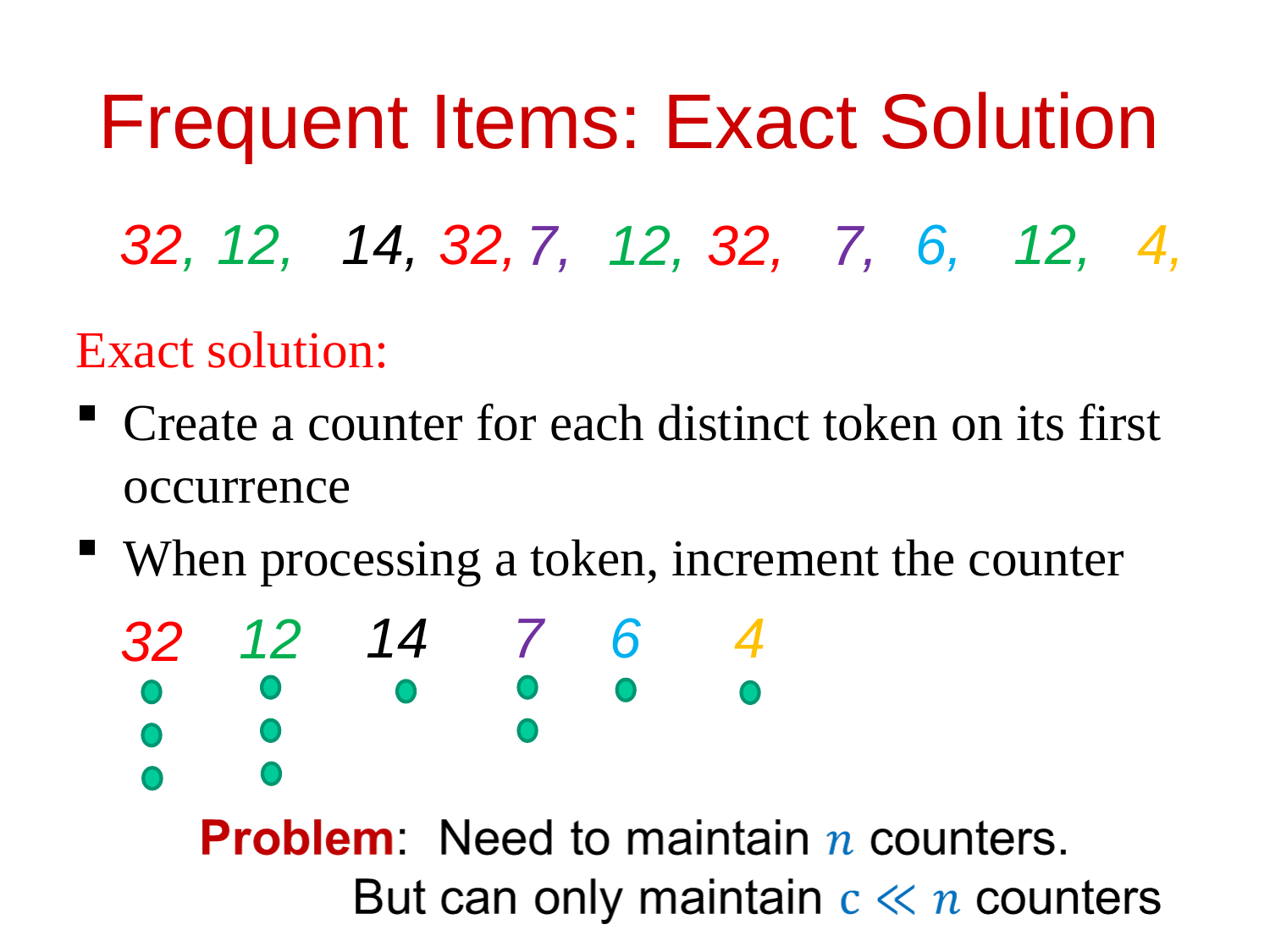

# Frequent Items: Exact Solution
32,
12,
14,
32,
6,
12,
4,
 7,
12,
32,
7,
Exact solution:
Create a counter for each distinct token on its first occurrence
When processing a token, increment the counter
14
 7
6
4
12
32